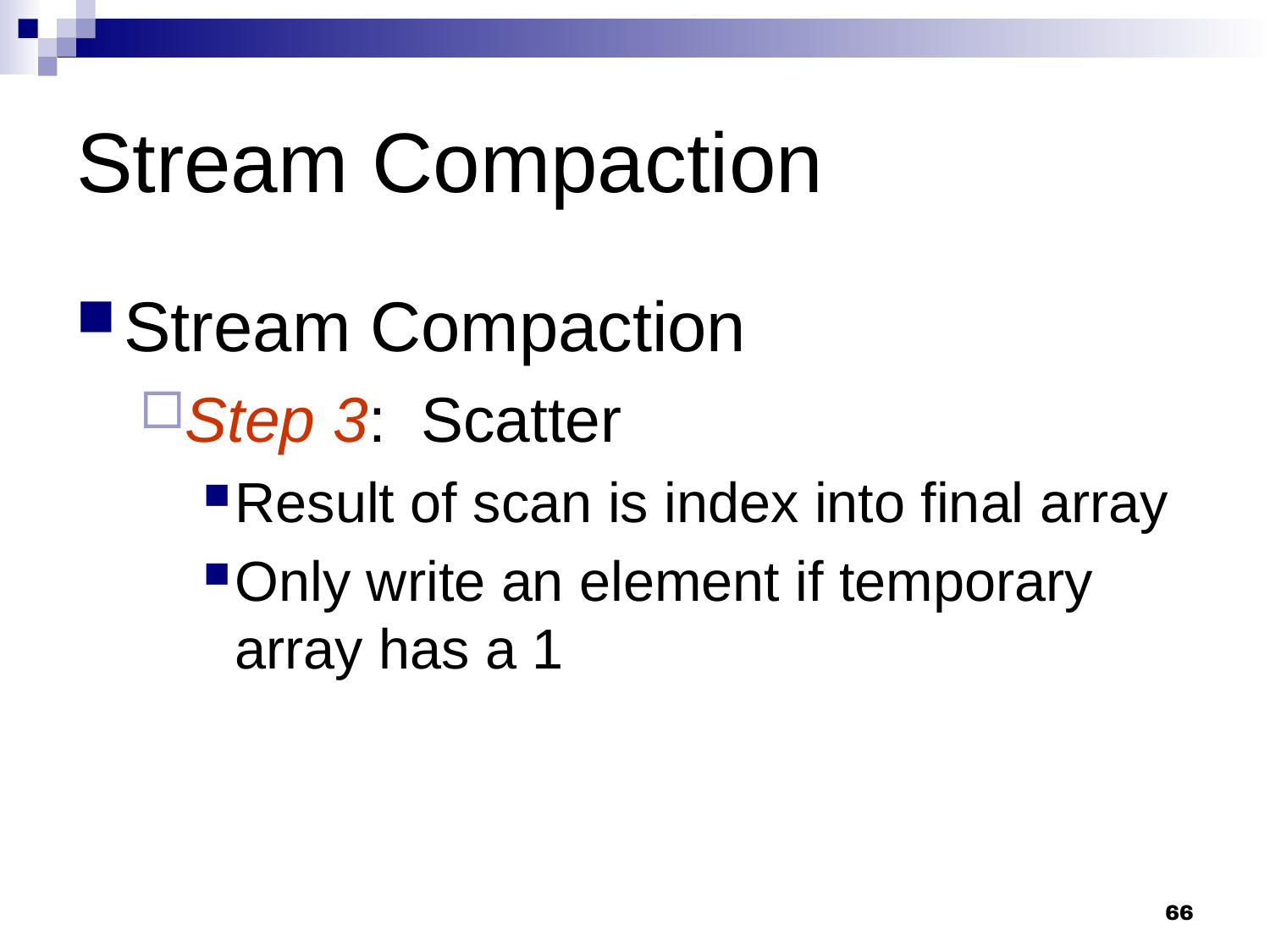

# Stream Compaction
Stream Compaction
Step 3:  Scatter
Result of scan is index into final array
Only write an element if temporary array has a 1

66